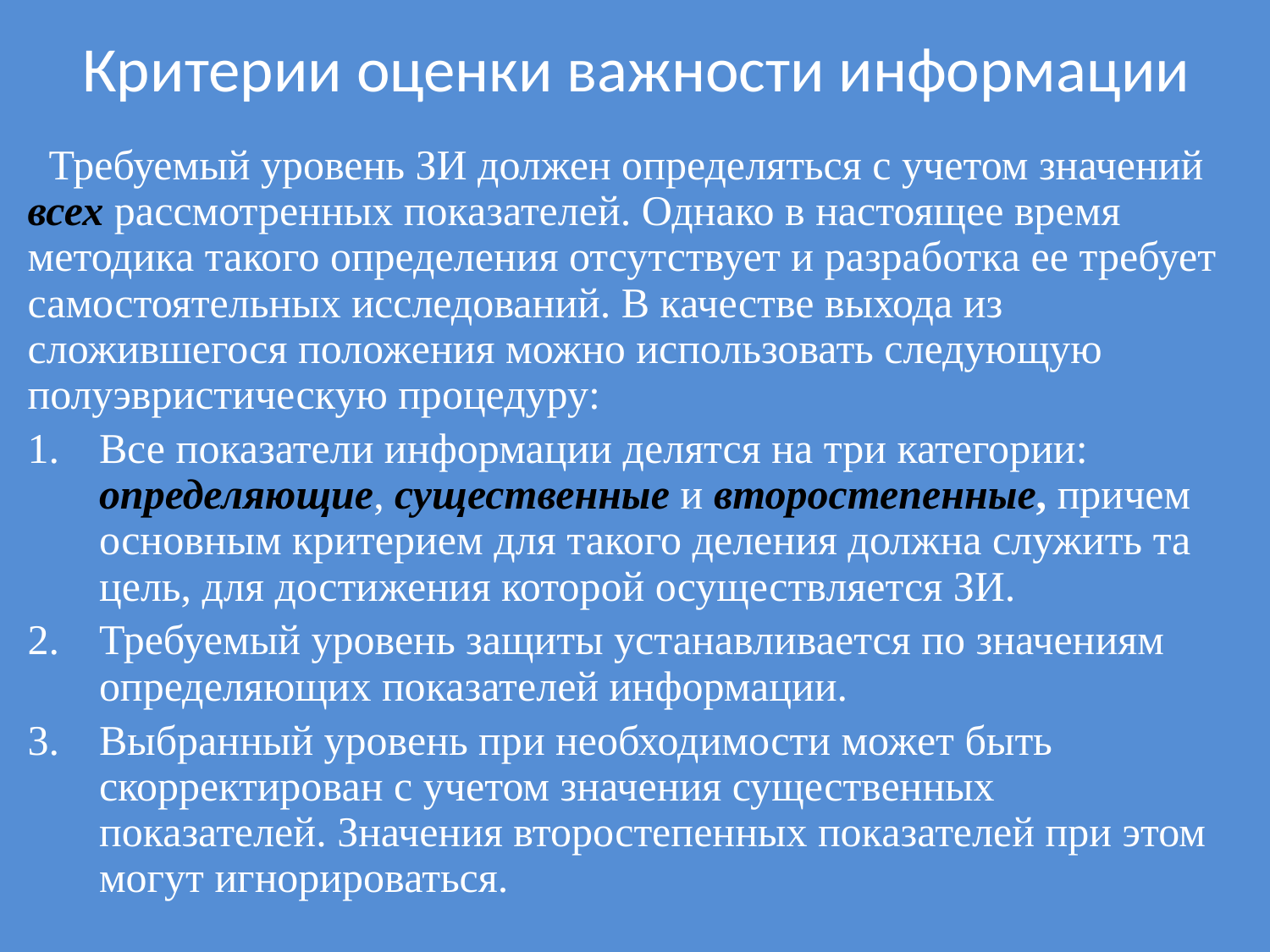

# Критерии оценки важности информации
  Требуемый уровень ЗИ должен определяться с учетом значений всех рассмотренных показателей. Однако в настоящее время методика такого определения отсутствует и разработка ее требует самостоятельных исследований. В качестве выхода из сложившегося положения можно использовать следующую полуэвристическую процедуру:
Все показатели информации делятся на три категории: определяющие, существенные и второстепенные, причем основным критерием для такого деления должна служить та цель, для достижения которой осуществляется ЗИ.
Требуемый уровень защиты устанавливается по значениям определяющих показателей информации.
Выбранный уровень при необходимости может быть скорректирован с учетом значения существенных показателей. Значения второстепенных показателей при этом могут игнорироваться.